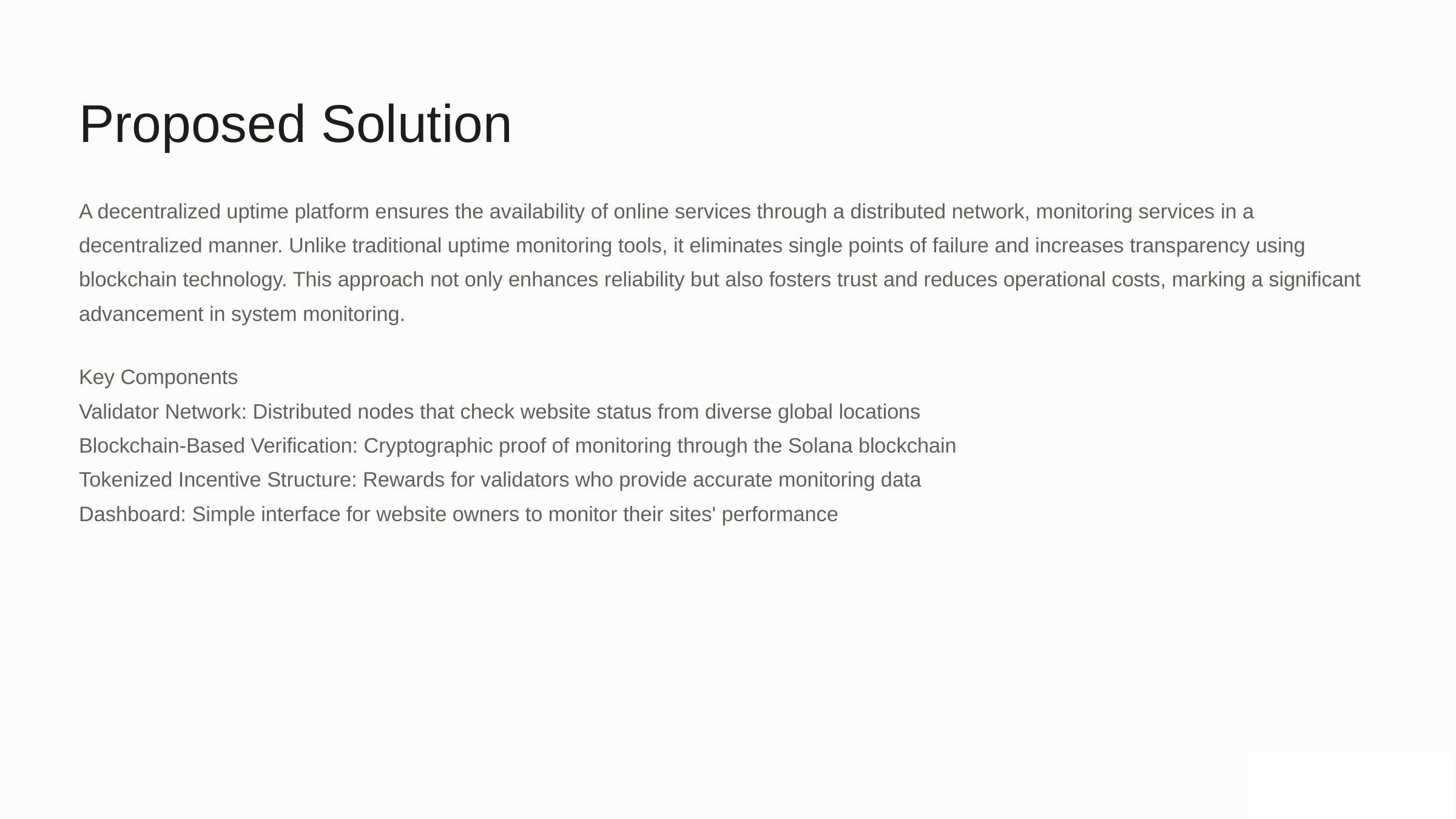

Proposed Solution
A decentralized uptime platform ensures the availability of online services through a distributed network, monitoring services in a decentralized manner. Unlike traditional uptime monitoring tools, it eliminates single points of failure and increases transparency using blockchain technology. This approach not only enhances reliability but also fosters trust and reduces operational costs, marking a significant advancement in system monitoring.
Key Components
Validator Network: Distributed nodes that check website status from diverse global locations
Blockchain-Based Verification: Cryptographic proof of monitoring through the Solana blockchain
Tokenized Incentive Structure: Rewards for validators who provide accurate monitoring data
Dashboard: Simple interface for website owners to monitor their sites' performance